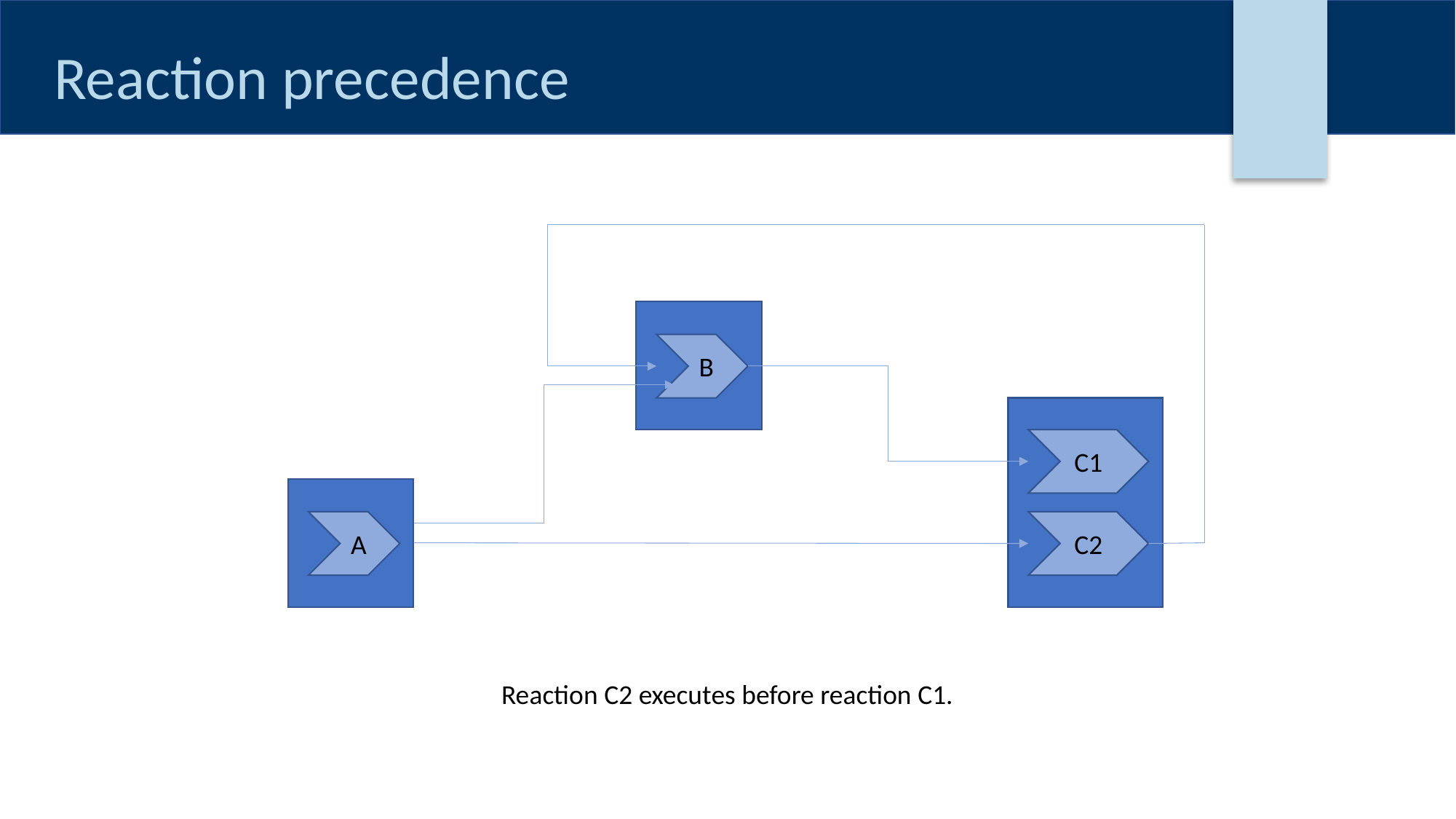

# Reaction precedence

B

C1

A
C2
Reaction C2 executes before reaction C1.